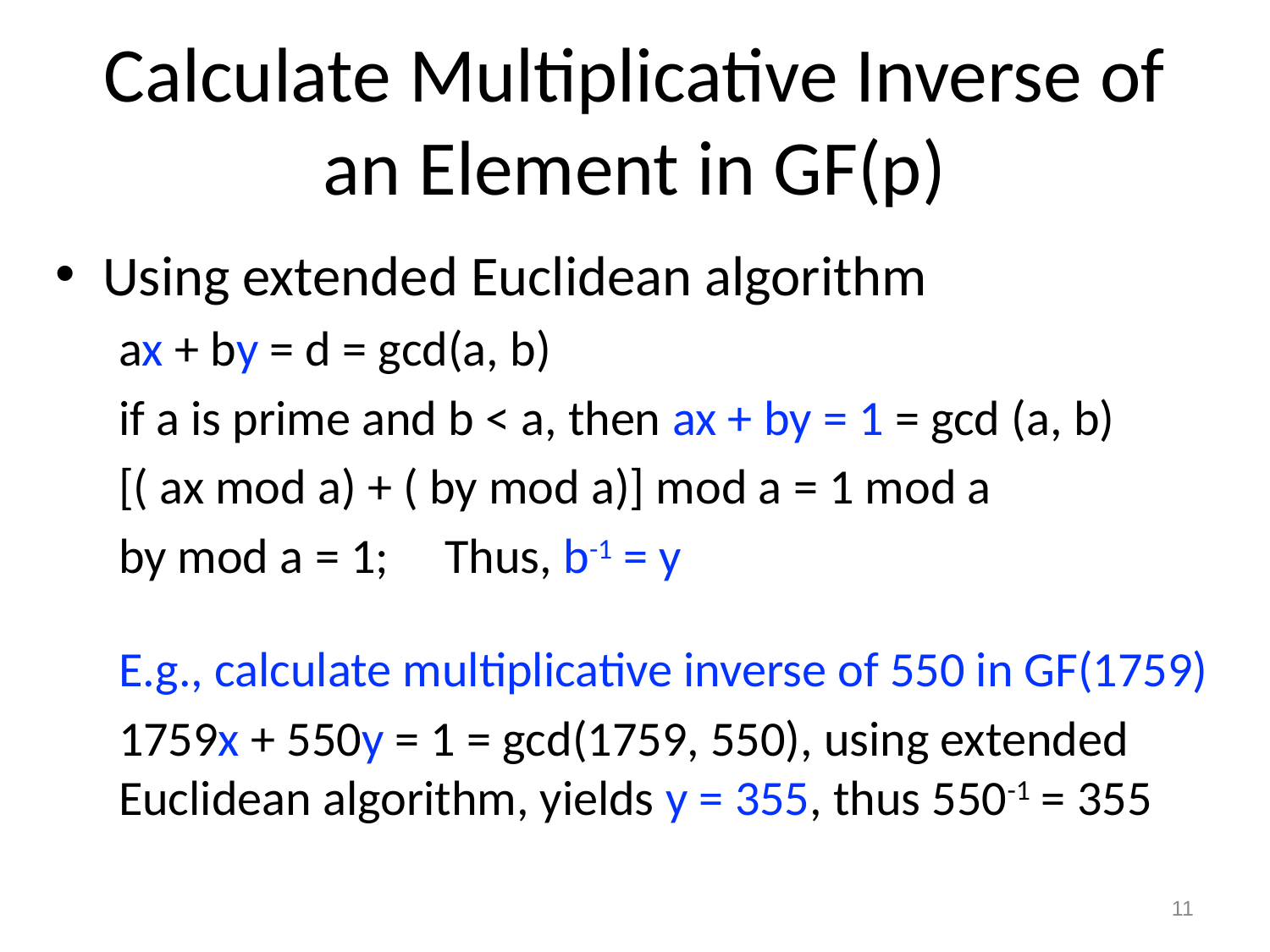

# Calculate Multiplicative Inverse of an Element in GF(p)
Using extended Euclidean algorithm
ax + by = d = gcd(a, b)
if a is prime and b < a, then ax + by = 1 = gcd (a, b)
[( ax mod a) + ( by mod a)] mod a = 1 mod a
by mod a = 1;     Thus, b-1 = y

E.g., calculate multiplicative inverse of 550 in GF(1759)
1759x + 550y = 1 = gcd(1759, 550), using extended Euclidean algorithm, yields y = 355, thus 550-1 = 355

11